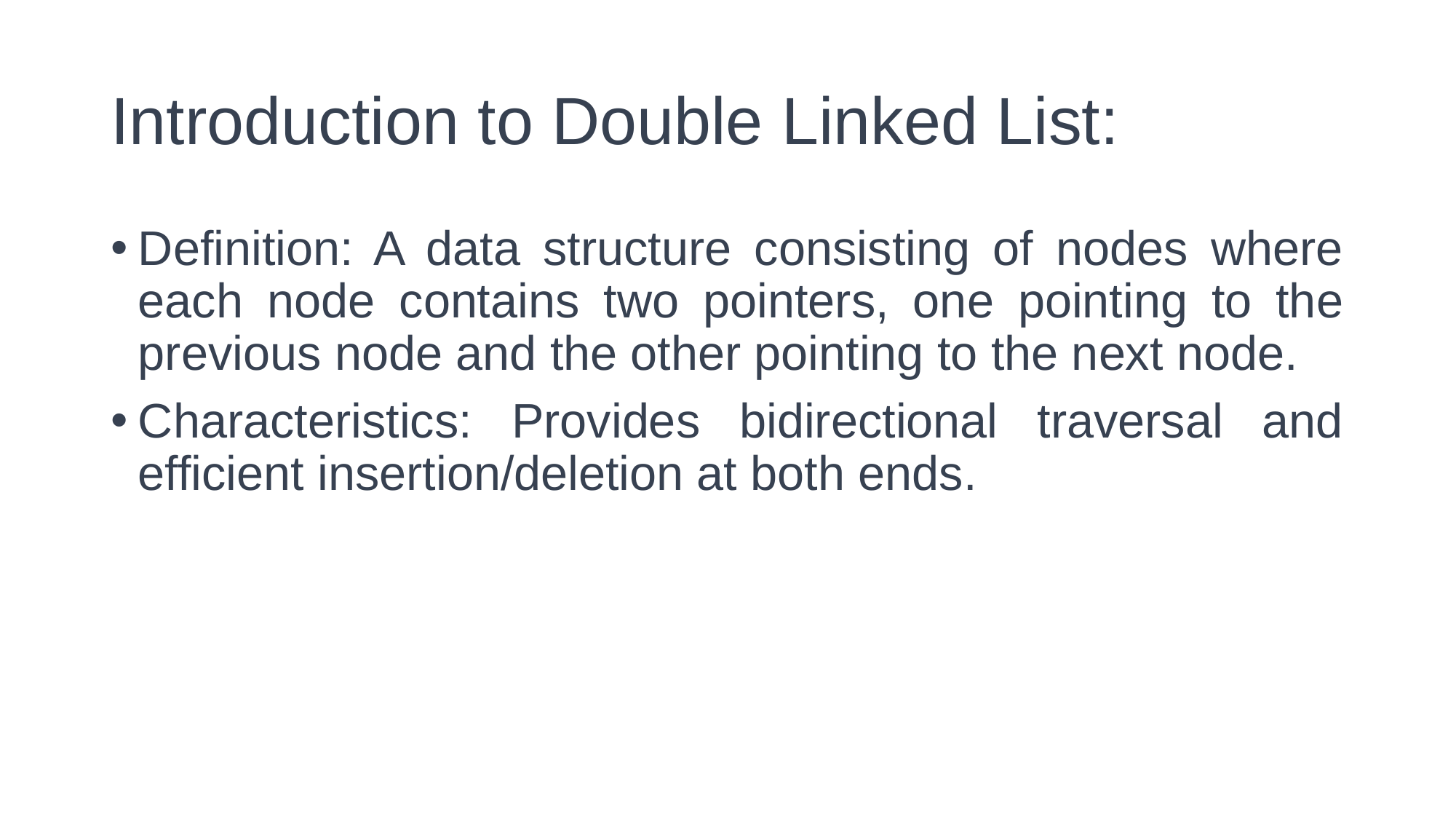

# Introduction to Double Linked List:
Definition: A data structure consisting of nodes where each node contains two pointers, one pointing to the previous node and the other pointing to the next node.
Characteristics: Provides bidirectional traversal and efficient insertion/deletion at both ends.